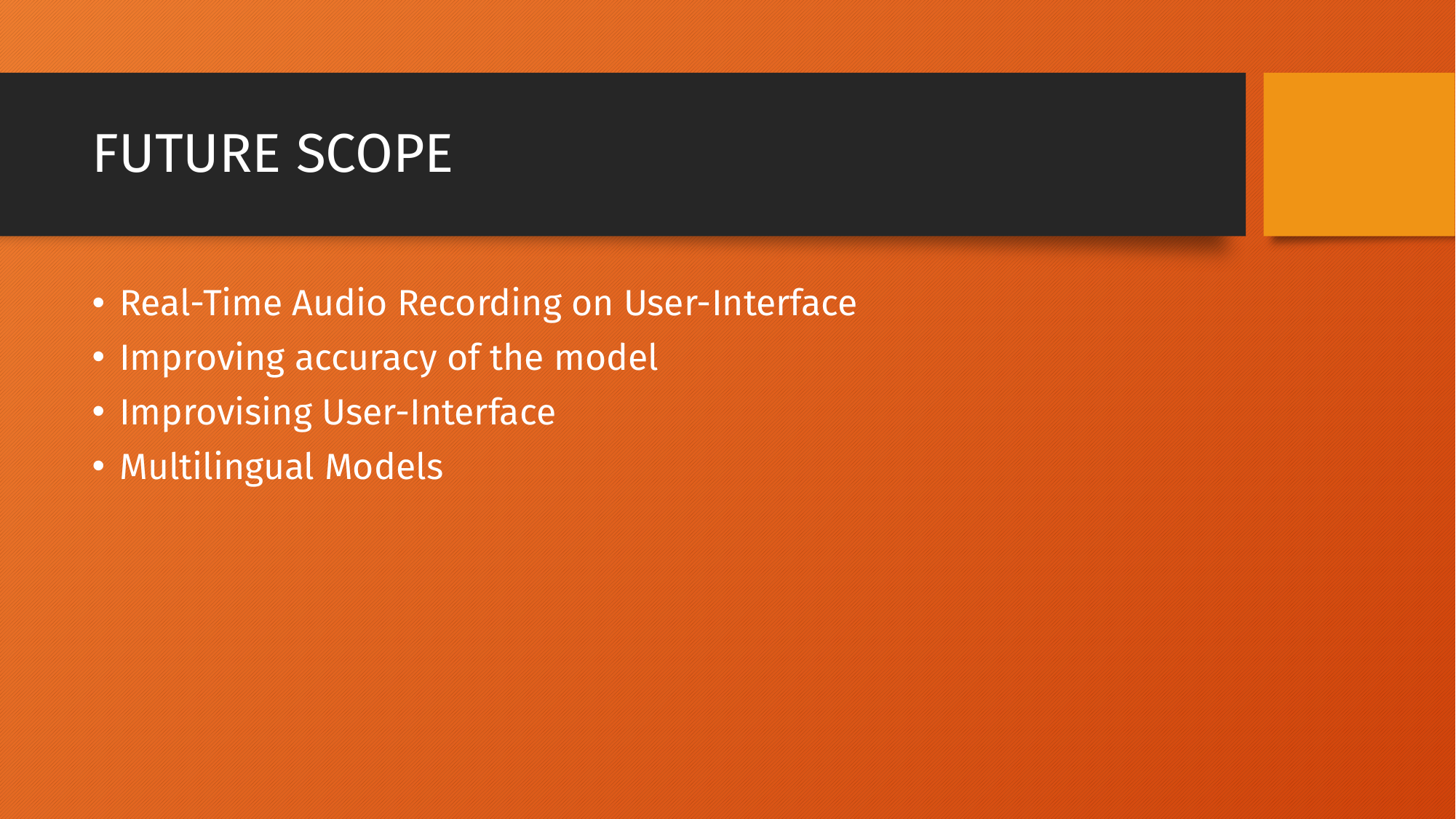

# FUTURE SCOPE
Real-Time Audio Recording on User-Interface
Improving accuracy of the model
Improvising User-Interface
Multilingual Models